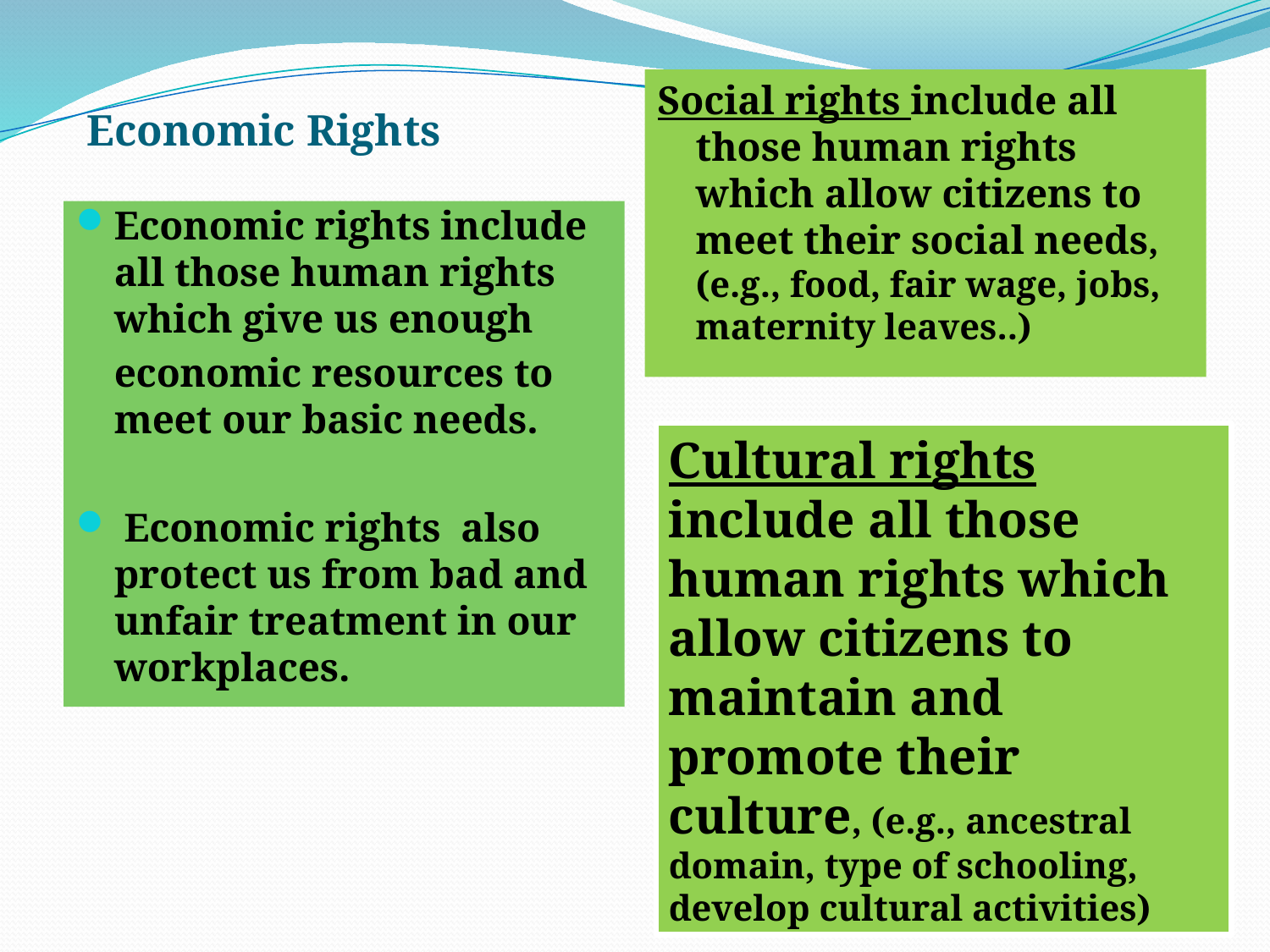

Social rights include all those human rights which allow citizens to meet their social needs, (e.g., food, fair wage, jobs, maternity leaves..)
Economic Rights
Economic rights include all those human rights which give us enough
	economic resources to meet our basic needs.

 Economic rights  also protect us from bad and unfair treatment in our workplaces.
Cultural rights include all those human rights which allow citizens to
maintain and promote their culture, (e.g., ancestral domain, type of schooling, develop cultural activities)